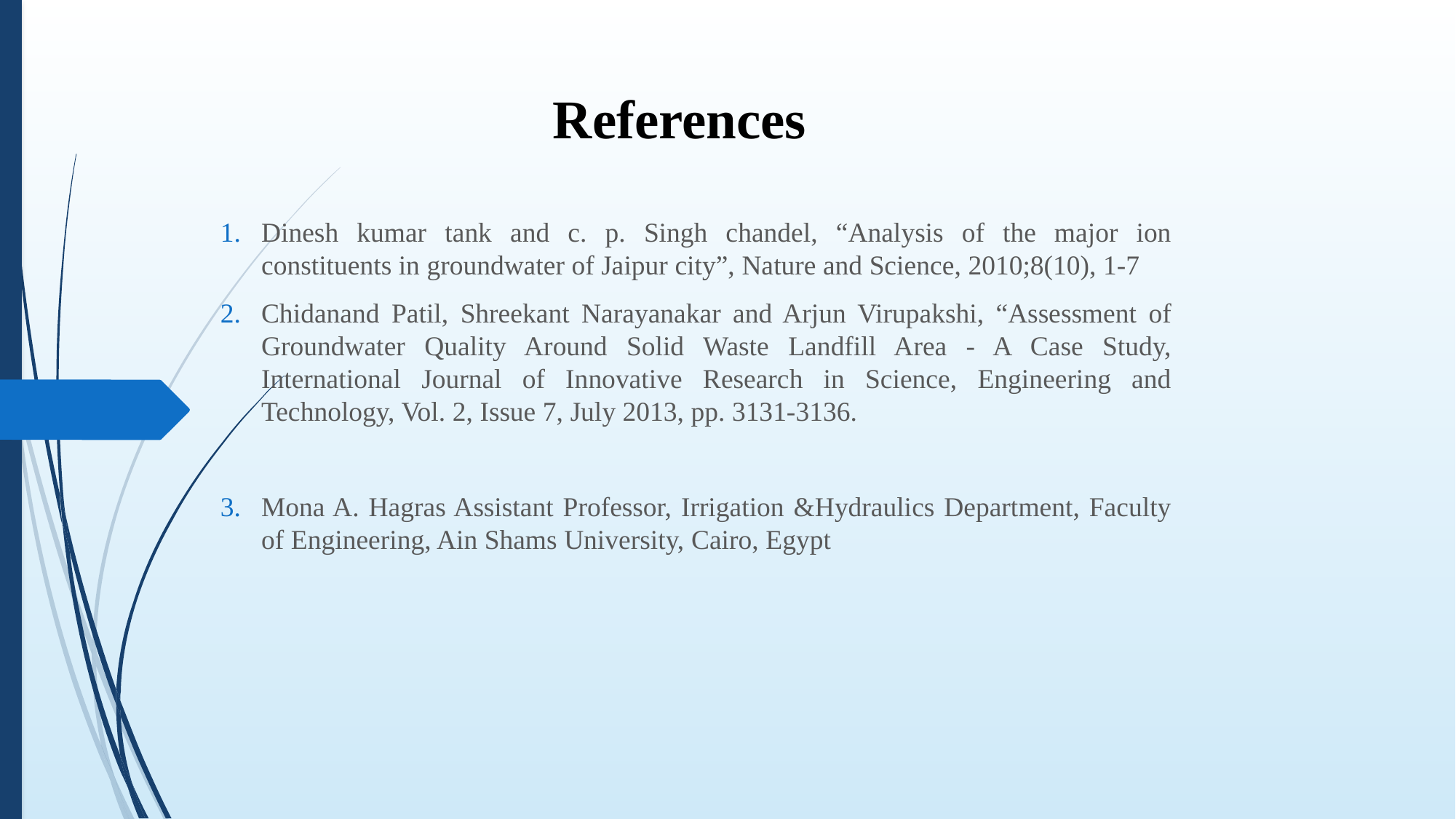

# References
Dinesh kumar tank and c. p. Singh chandel, “Analysis of the major ion constituents in groundwater of Jaipur city”, Nature and Science, 2010;8(10), 1-7
Chidanand Patil, Shreekant Narayanakar and Arjun Virupakshi, “Assessment of Groundwater Quality Around Solid Waste Landfill Area - A Case Study, International Journal of Innovative Research in Science, Engineering and Technology, Vol. 2, Issue 7, July 2013, pp. 3131-3136.

Mona A. Hagras Assistant Professor, Irrigation &Hydraulics Department, Faculty of Engineering, Ain Shams University, Cairo, Egypt